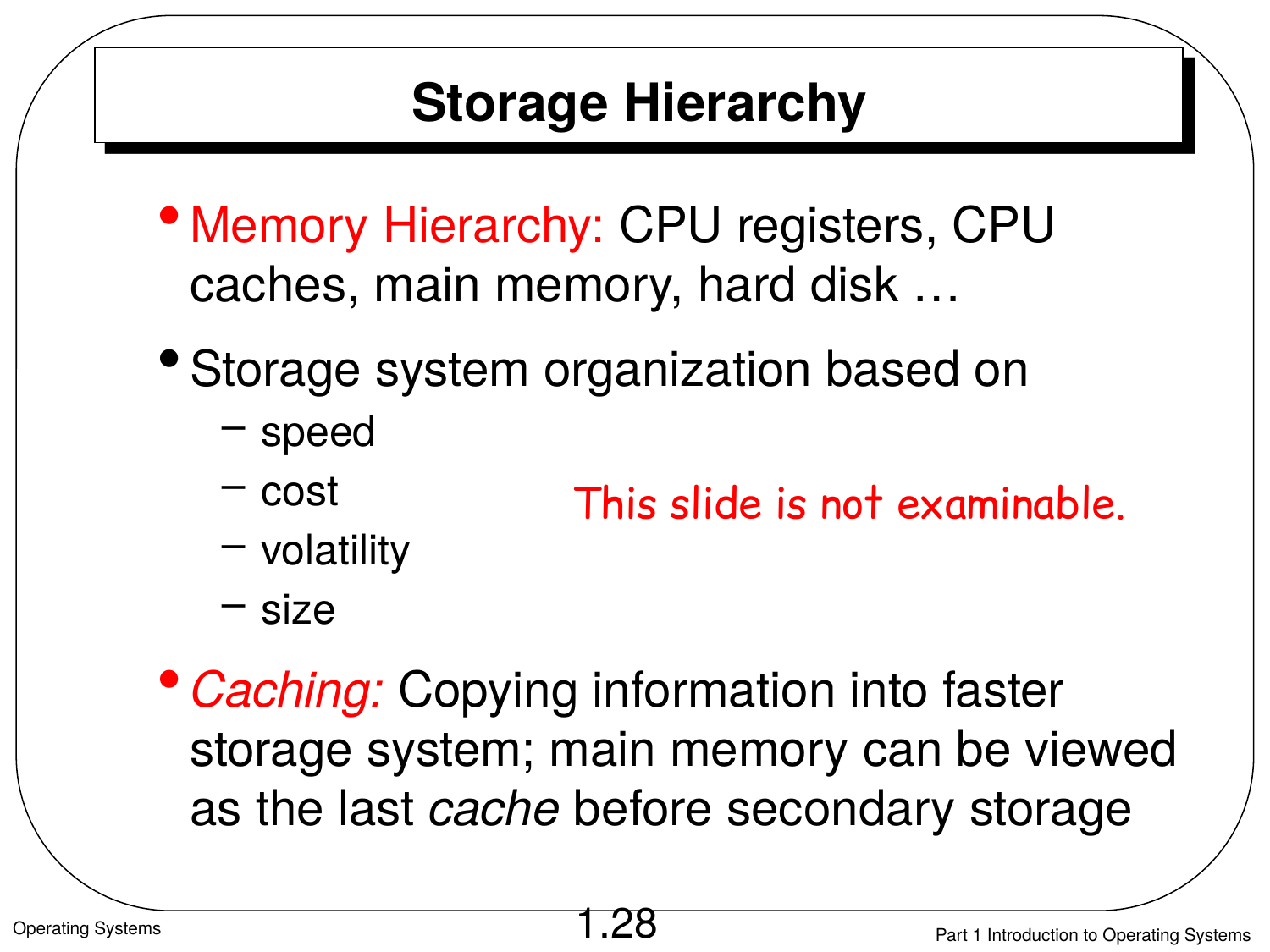

# Storage Hierarchy
Memory Hierarchy: CPU registers, CPU caches, main memory, hard disk …
Storage system organization based on
speed
cost
volatility
size
Caching: Copying information into faster storage system; main memory can be viewed as the last cache before secondary storage
This slide is not examinable.
Operating Systems